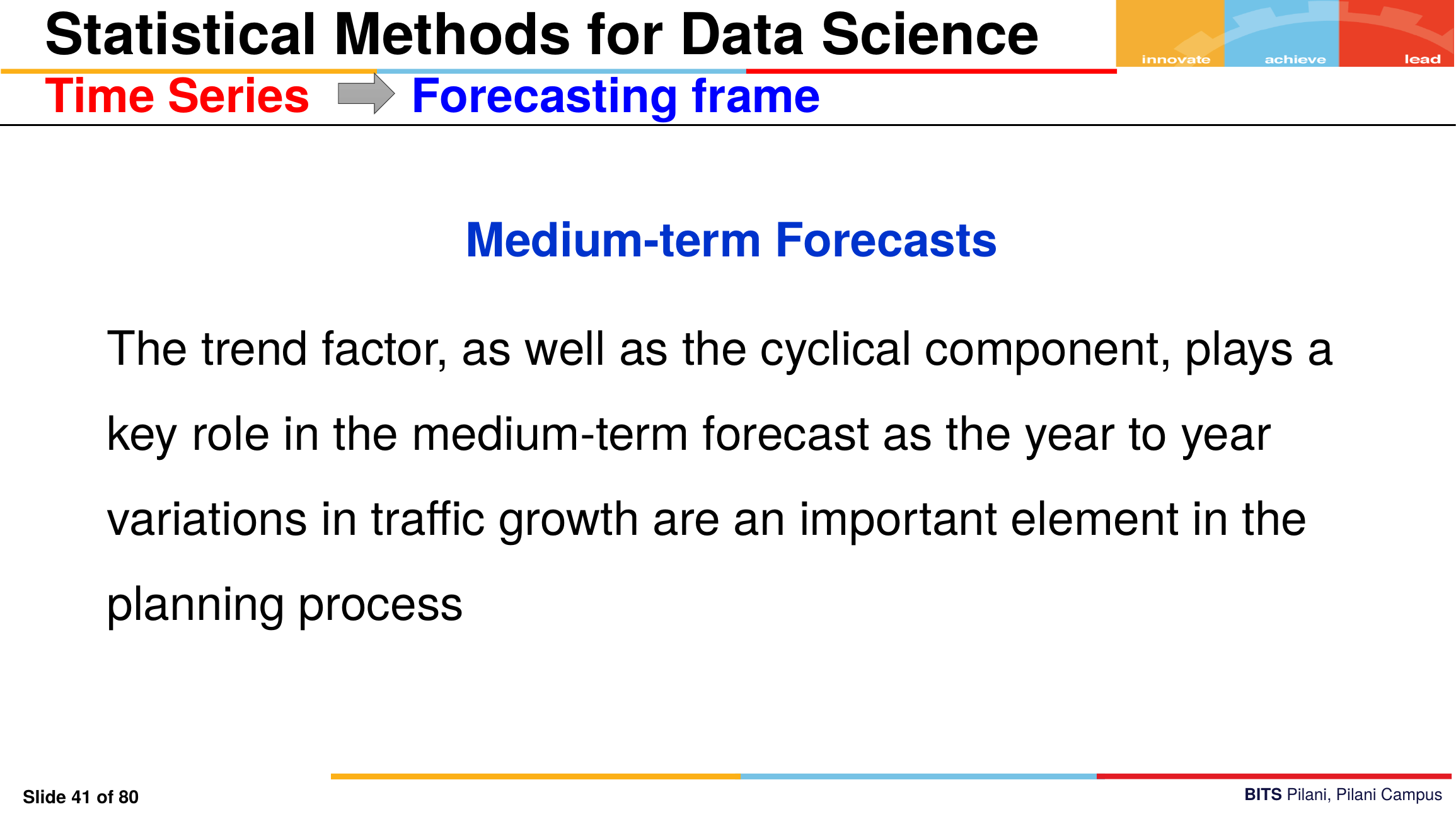

Statistical Methods for Data Science
Time Series
Forecasting frame

Medium-term Forecasts
The trend factor, as well as the cyclical component, plays a key role in the medium-term forecast as the year to year variations in traffic growth are an important element in the planning process